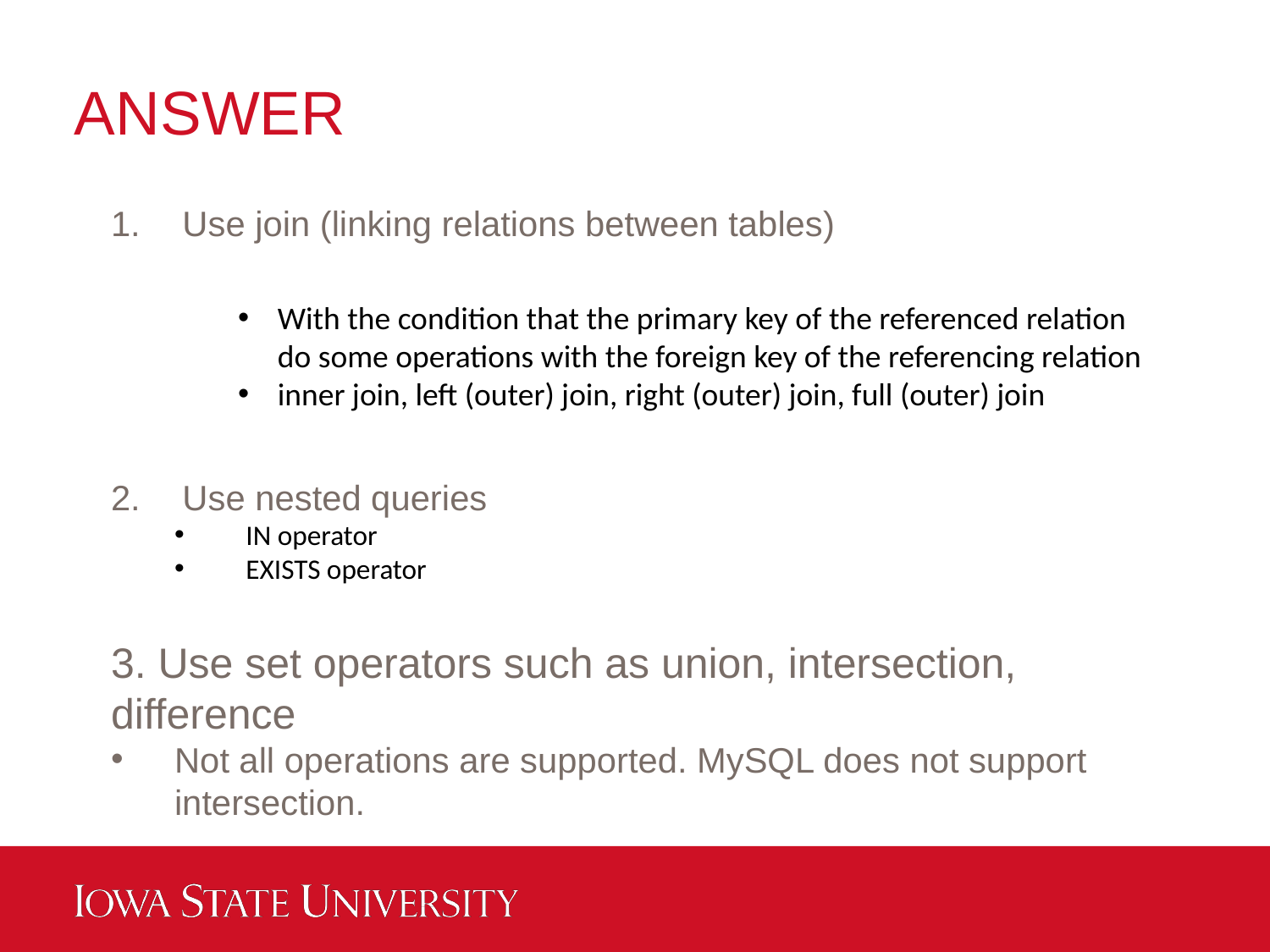

# ANSWER
Use join (linking relations between tables)

With the condition that the primary key of the referenced relation do some operations with the foreign key of the referencing relation
inner join, left (outer) join, right (outer) join, full (outer) join

Use nested queries
IN operator
EXISTS operator

3. Use set operators such as union, intersection, difference
Not all operations are supported. MySQL does not support intersection.